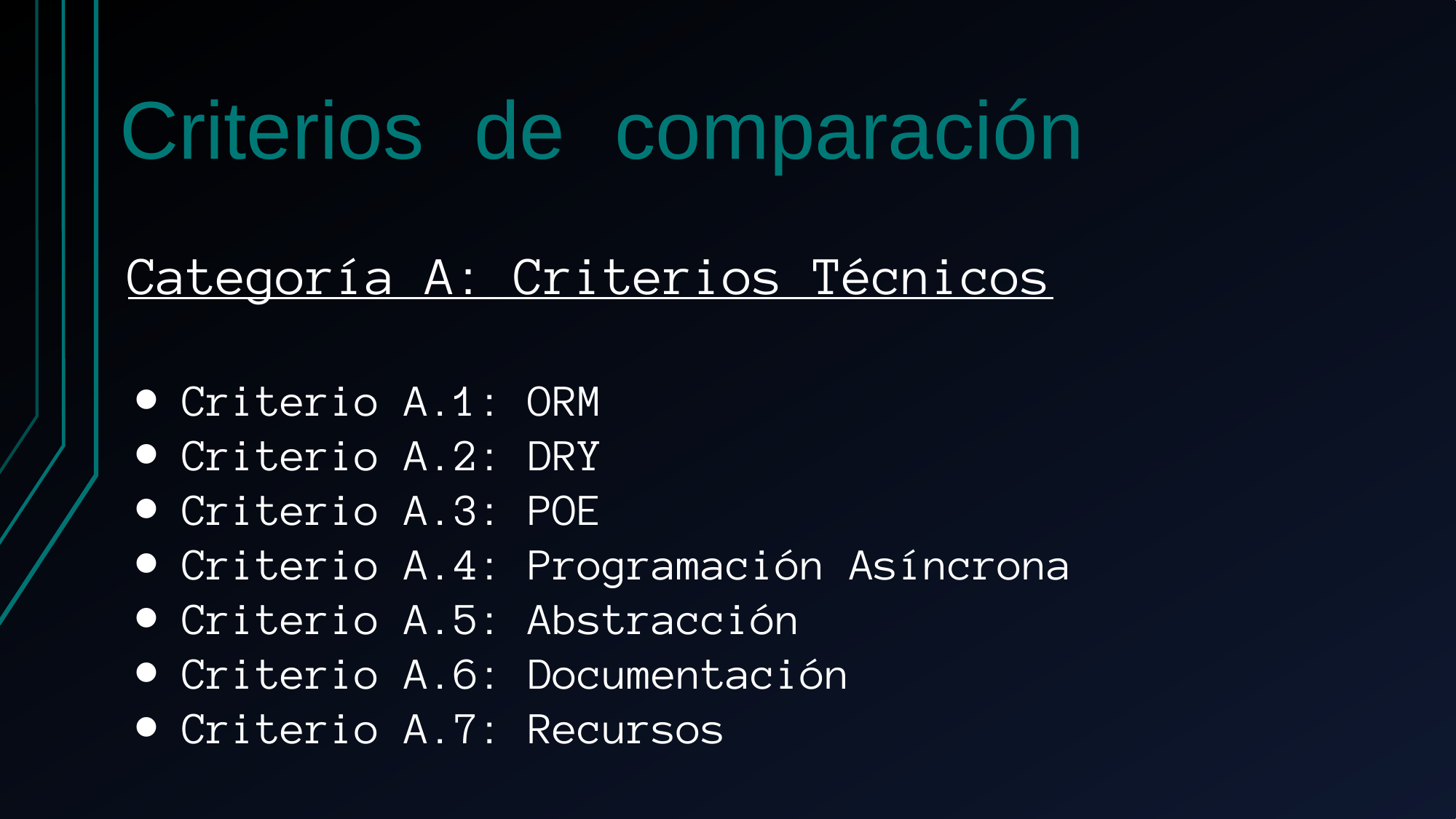

Criterios de comparación
Categoría A: Criterios Técnicos

Criterio A.1: ORM
Criterio A.2: DRY
Criterio A.3: POE
Criterio A.4: Programación Asíncrona
Criterio A.5: Abstracción
Criterio A.6: Documentación
Criterio A.7: Recursos